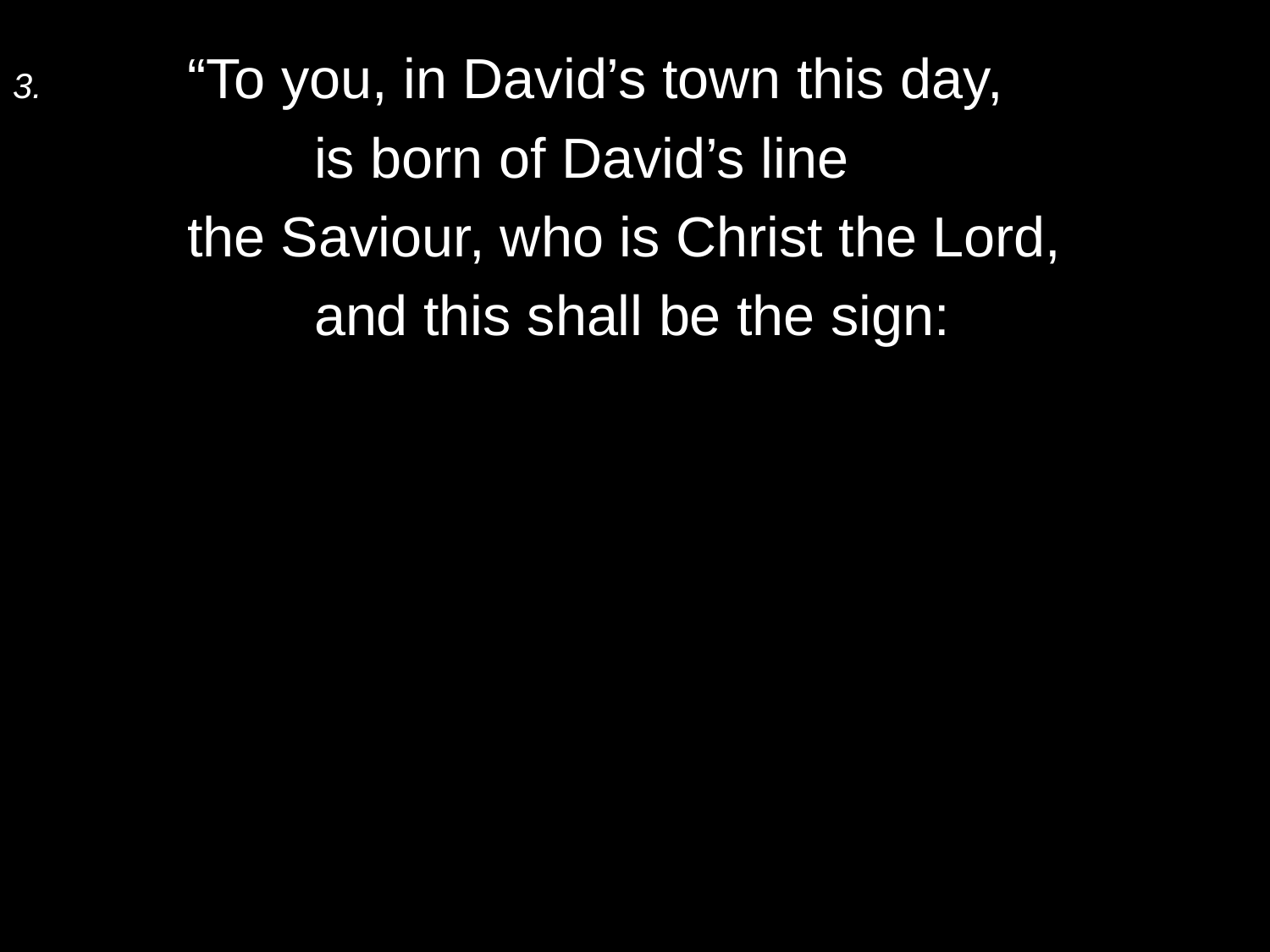

3.	“To you, in David’s town this day,
		is born of David’s line
	the Saviour, who is Christ the Lord,
		and this shall be the sign: